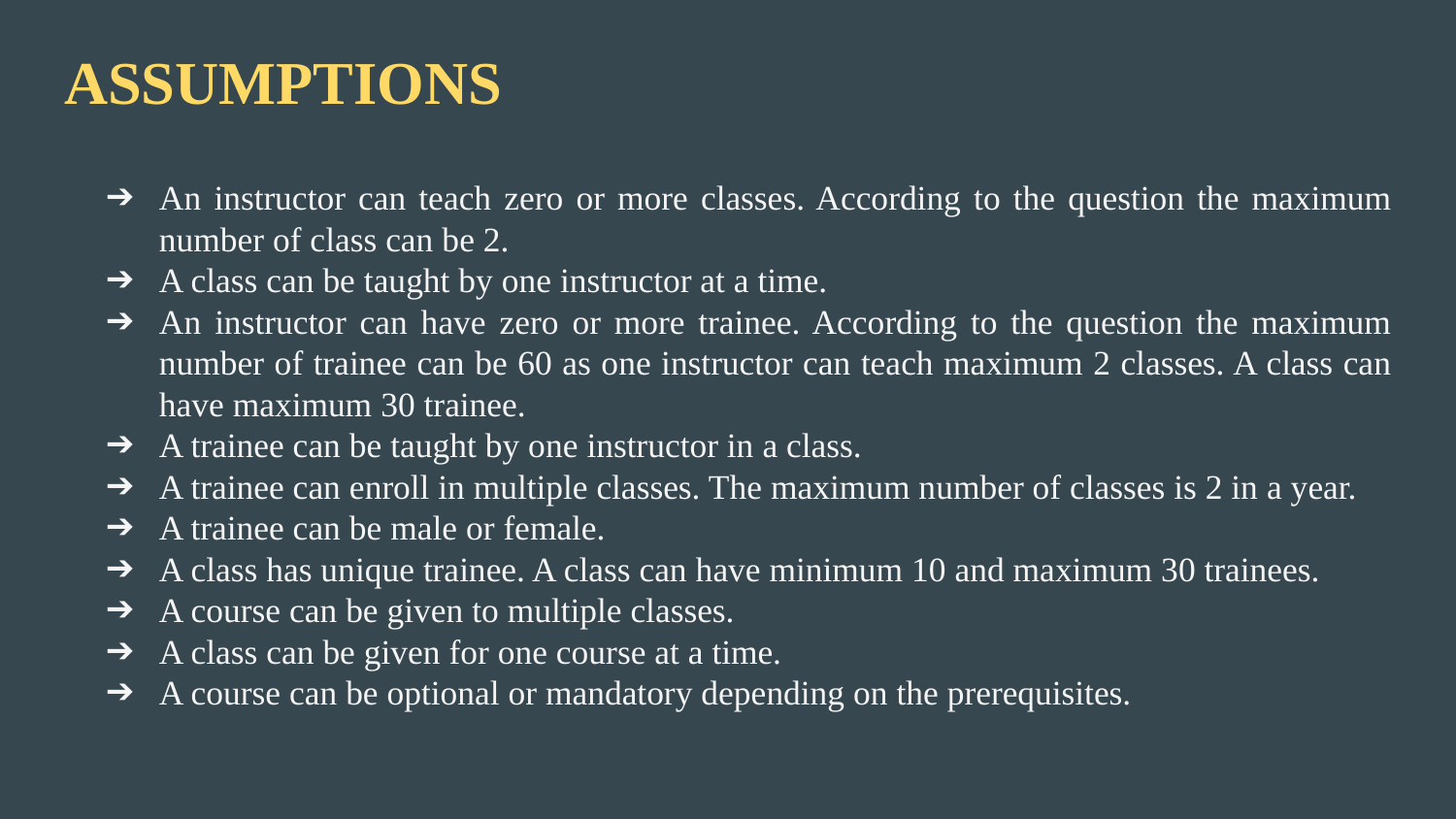

# ASSUMPTIONS
An instructor can teach zero or more classes. According to the question the maximum number of class can be 2.
A class can be taught by one instructor at a time.
An instructor can have zero or more trainee. According to the question the maximum number of trainee can be 60 as one instructor can teach maximum 2 classes. A class can have maximum 30 trainee.
A trainee can be taught by one instructor in a class.
A trainee can enroll in multiple classes. The maximum number of classes is 2 in a year.
A trainee can be male or female.
A class has unique trainee. A class can have minimum 10 and maximum 30 trainees.
A course can be given to multiple classes.
A class can be given for one course at a time.
A course can be optional or mandatory depending on the prerequisites.